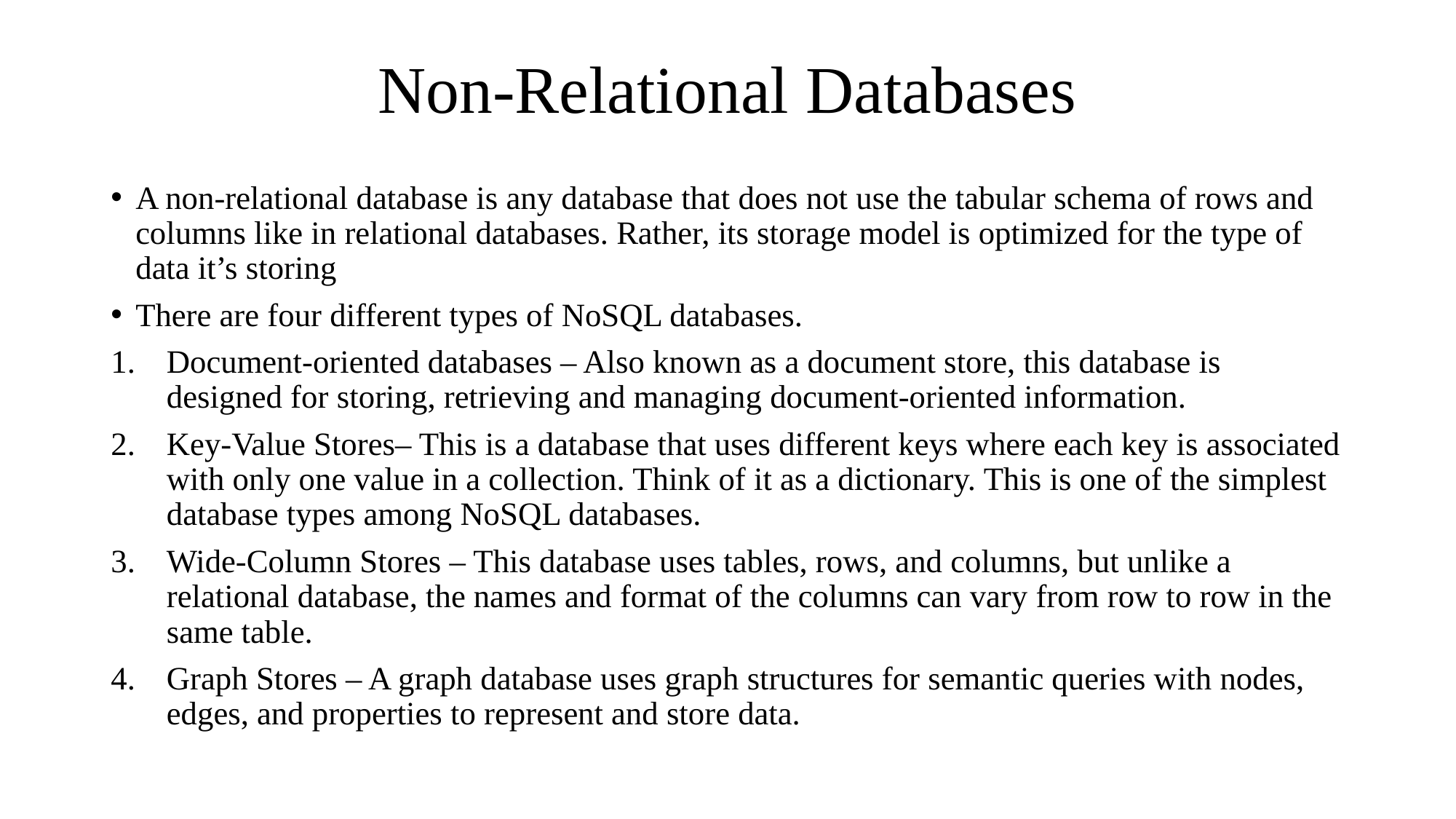

# Non-Relational Databases
A non-relational database is any database that does not use the tabular schema of rows and columns like in relational databases. Rather, its storage model is optimized for the type of data it’s storing
There are four different types of NoSQL databases.
Document-oriented databases – Also known as a document store, this database is designed for storing, retrieving and managing document-oriented information.
Key-Value Stores– This is a database that uses different keys where each key is associated with only one value in a collection. Think of it as a dictionary. This is one of the simplest database types among NoSQL databases.
Wide-Column Stores – This database uses tables, rows, and columns, but unlike a relational database, the names and format of the columns can vary from row to row in the same table.
Graph Stores – A graph database uses graph structures for semantic queries with nodes, edges, and properties to represent and store data.